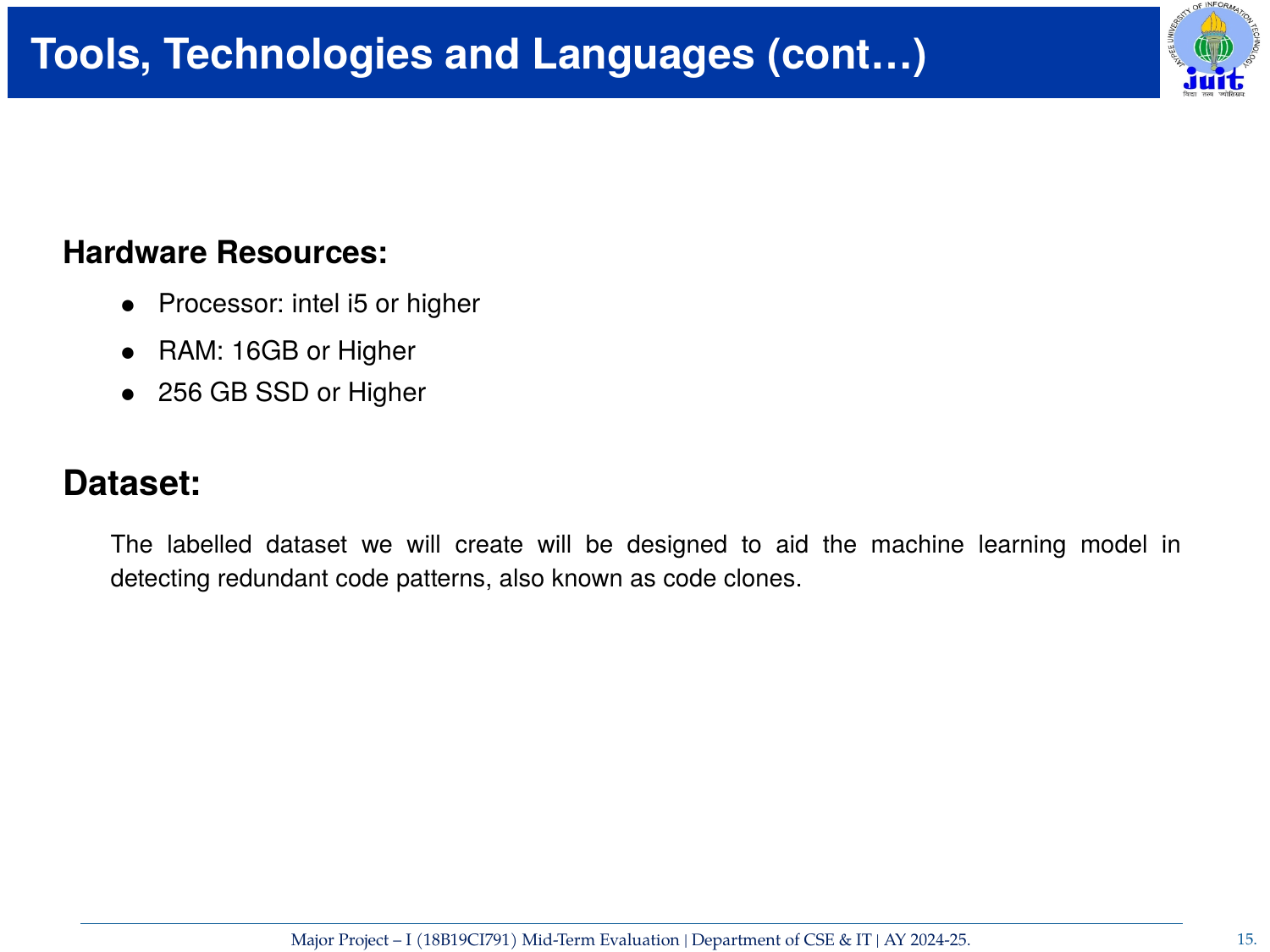

# Tools, Technologies and Languages (cont…)

Hardware Resources:
Processor: intel i5 or higher
RAM: 16GB or Higher
256 GB SSD or Higher

Dataset:
The labelled dataset we will create will be designed to aid the machine learning model in detecting redundant code patterns, also known as code clones.